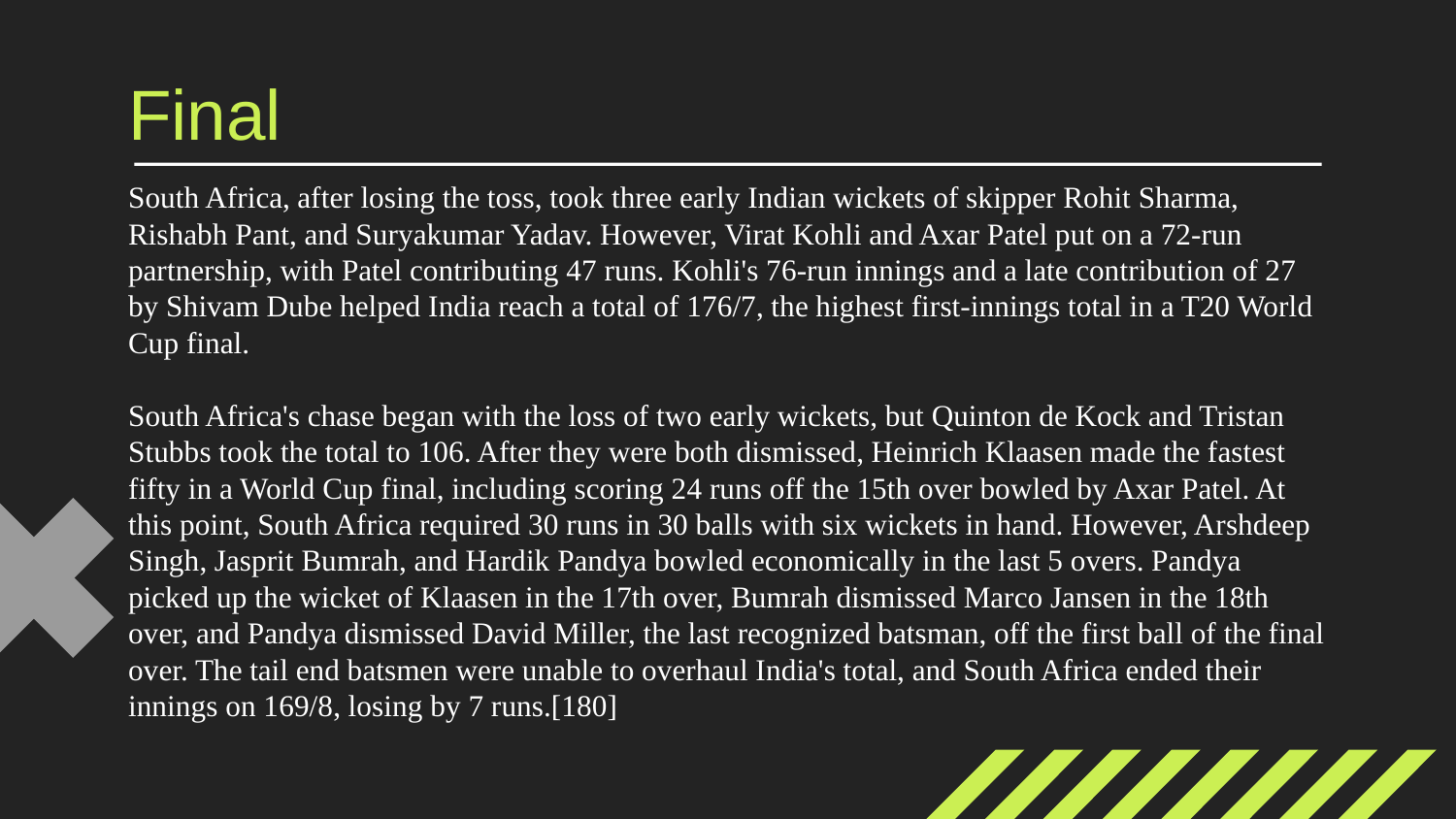

# Final
South Africa, after losing the toss, took three early Indian wickets of skipper Rohit Sharma, Rishabh Pant, and Suryakumar Yadav. However, Virat Kohli and Axar Patel put on a 72-run partnership, with Patel contributing 47 runs. Kohli's 76-run innings and a late contribution of 27 by Shivam Dube helped India reach a total of 176/7, the highest first-innings total in a T20 World Cup final.

South Africa's chase began with the loss of two early wickets, but Quinton de Kock and Tristan Stubbs took the total to 106. After they were both dismissed, Heinrich Klaasen made the fastest fifty in a World Cup final, including scoring 24 runs off the 15th over bowled by Axar Patel. At this point, South Africa required 30 runs in 30 balls with six wickets in hand. However, Arshdeep Singh, Jasprit Bumrah, and Hardik Pandya bowled economically in the last 5 overs. Pandya picked up the wicket of Klaasen in the 17th over, Bumrah dismissed Marco Jansen in the 18th over, and Pandya dismissed David Miller, the last recognized batsman, off the first ball of the final over. The tail end batsmen were unable to overhaul India's total, and South Africa ended their innings on 169/8, losing by 7 runs.[180]